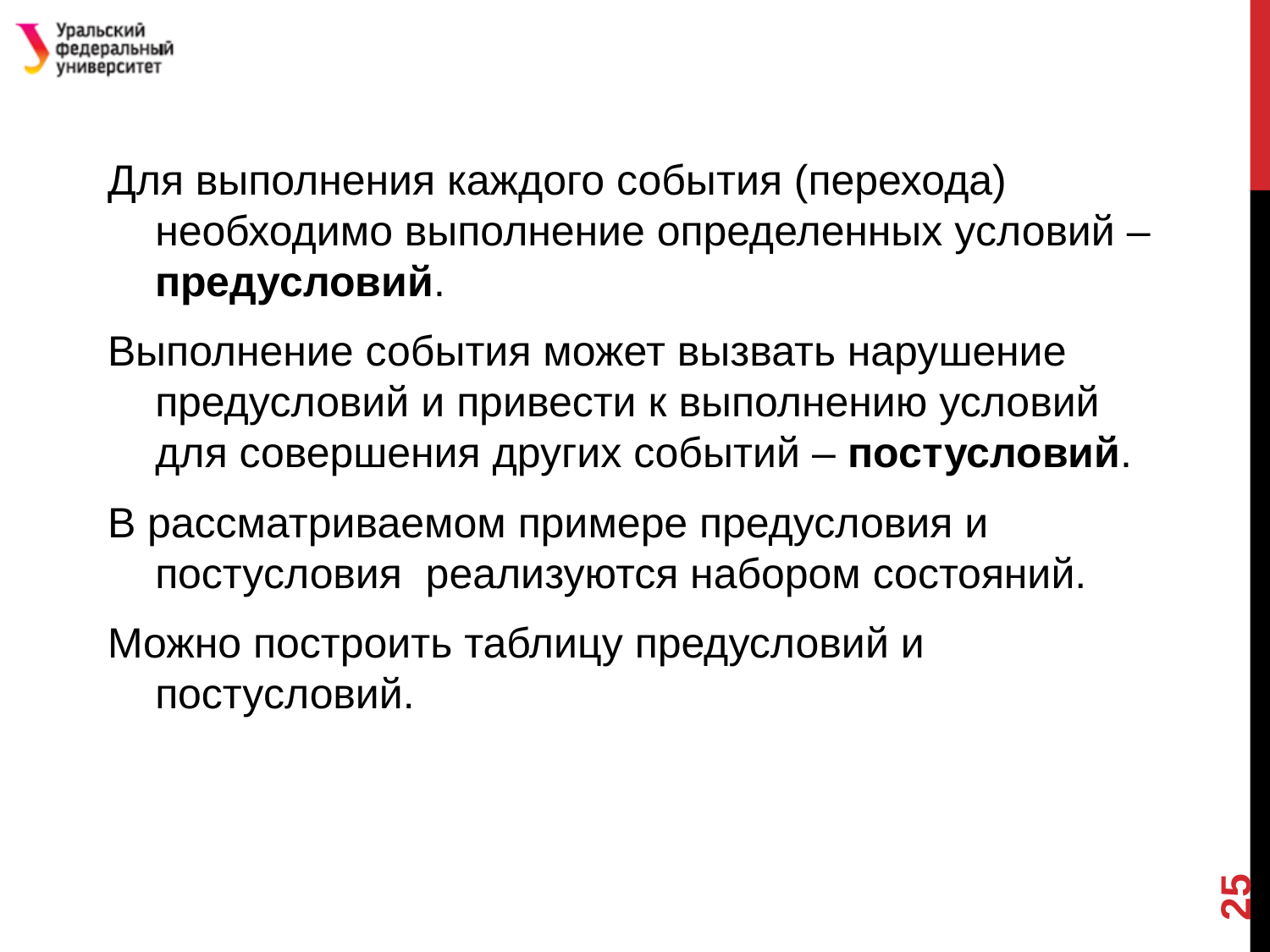

#
Для выполнения каждого события (перехода) необходимо выполнение определенных условий – предусловий.
Выполнение события может вызвать нарушение предусловий и привести к выполнению условий для совершения других событий – постусловий.
В рассматриваемом примере предусловия и постусловия  реализуются набором состояний.
Можно построить таблицу предусловий и постусловий.
25